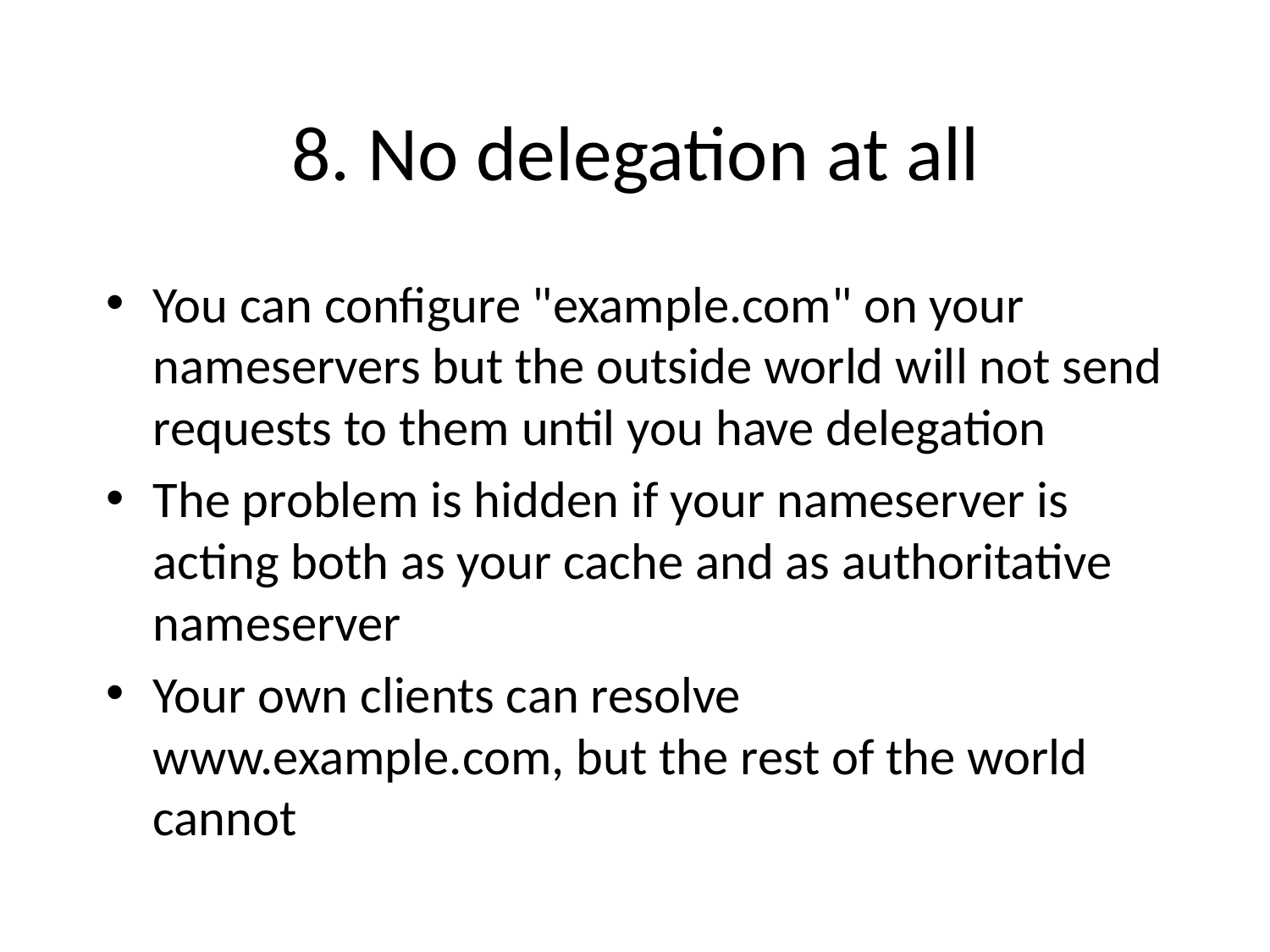

# 8. No delegation at all
You can configure "example.com" on your nameservers but the outside world will not send requests to them until you have delegation
The problem is hidden if your nameserver is acting both as your cache and as authoritative nameserver
Your own clients can resolve www.example.com, but the rest of the world cannot